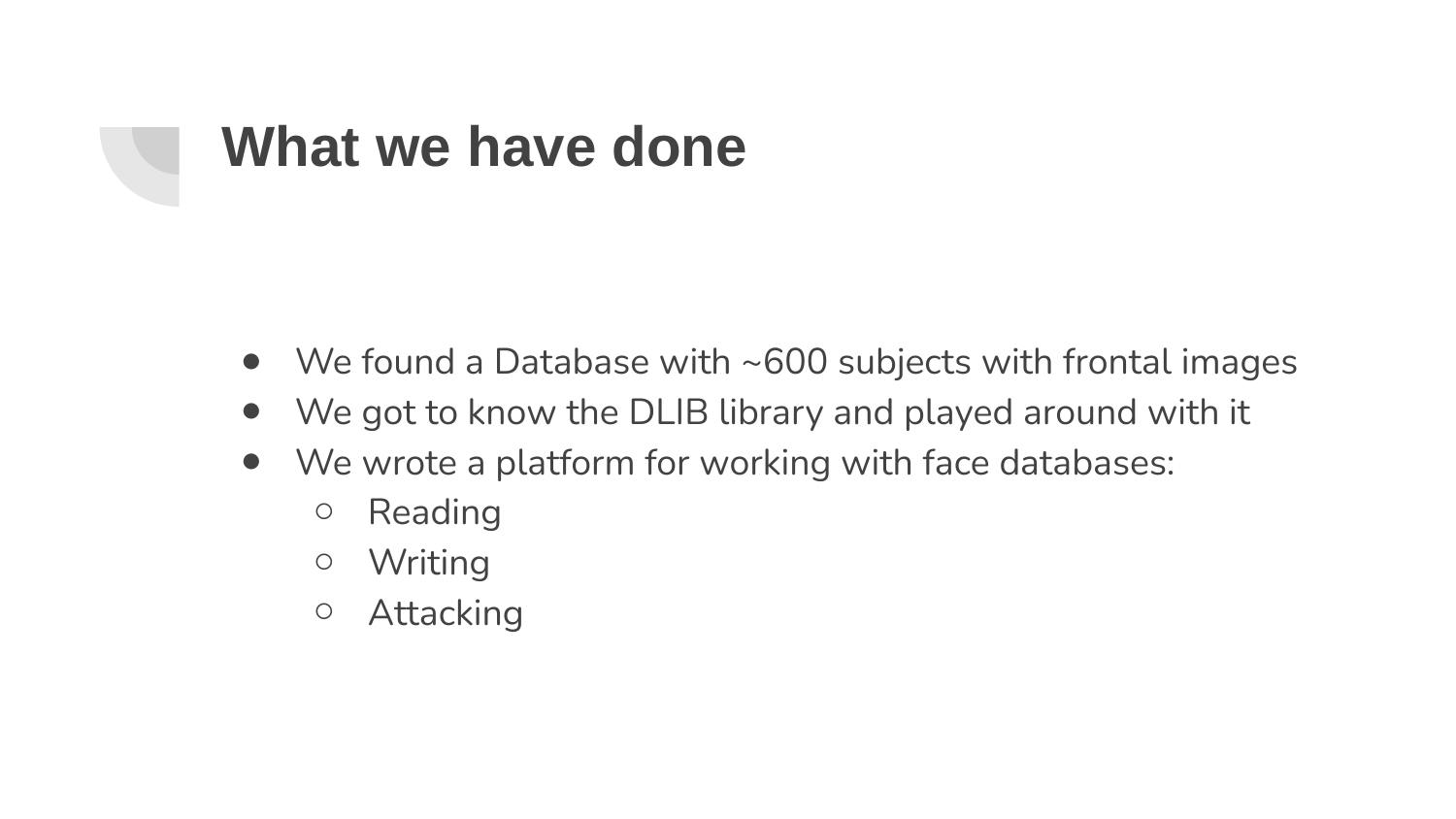

# What we have done
We found a Database with ~600 subjects with frontal images
We got to know the DLIB library and played around with it
We wrote a platform for working with face databases:
Reading
Writing
Attacking